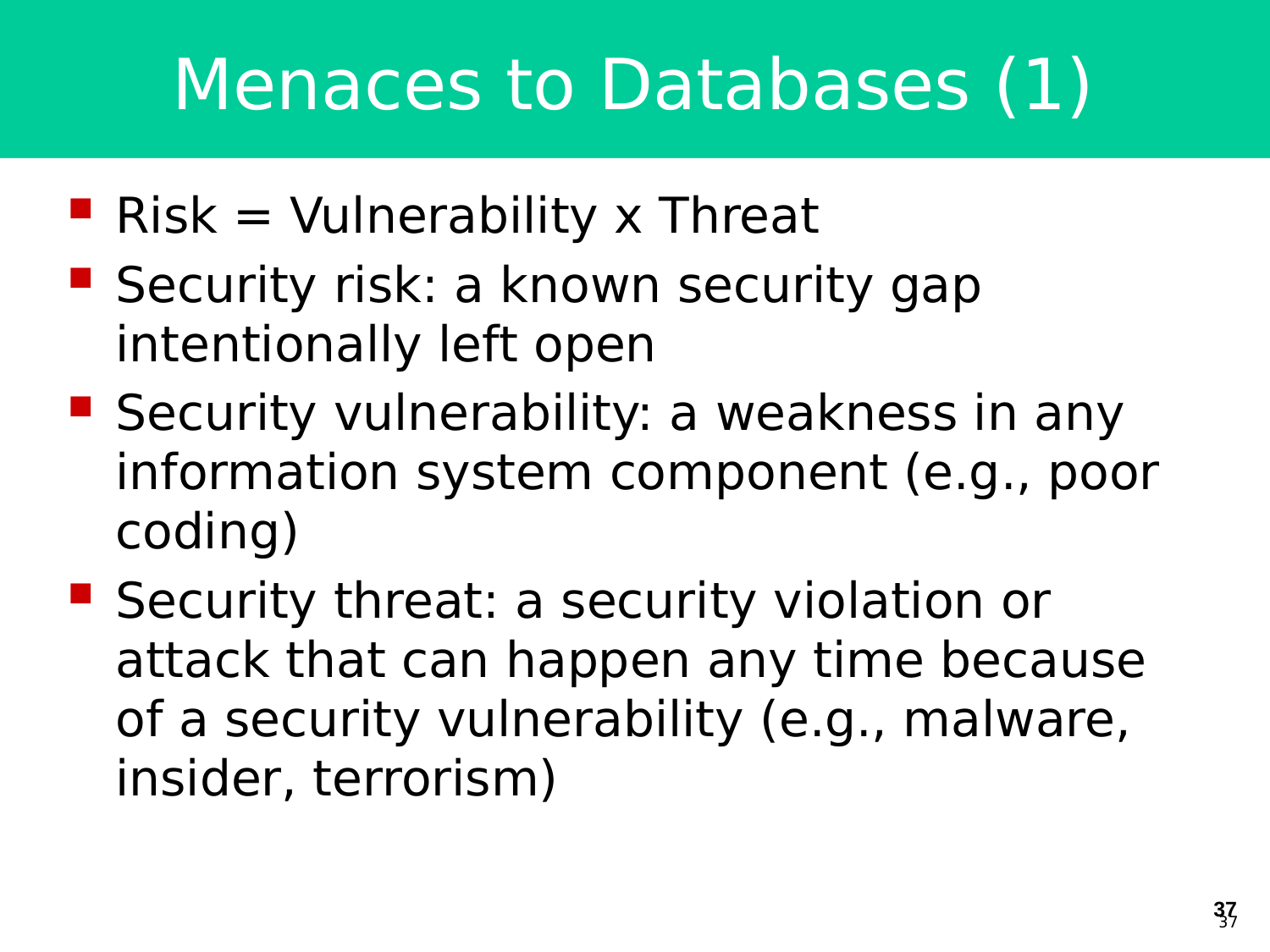

# Menaces to Databases (1)
Risk = Vulnerability x Threat
Security risk: a known security gap intentionally left open
Security vulnerability: a weakness in any information system component (e.g., poor coding)
Security threat: a security violation or attack that can happen any time because of a security vulnerability (e.g., malware, insider, terrorism)
37